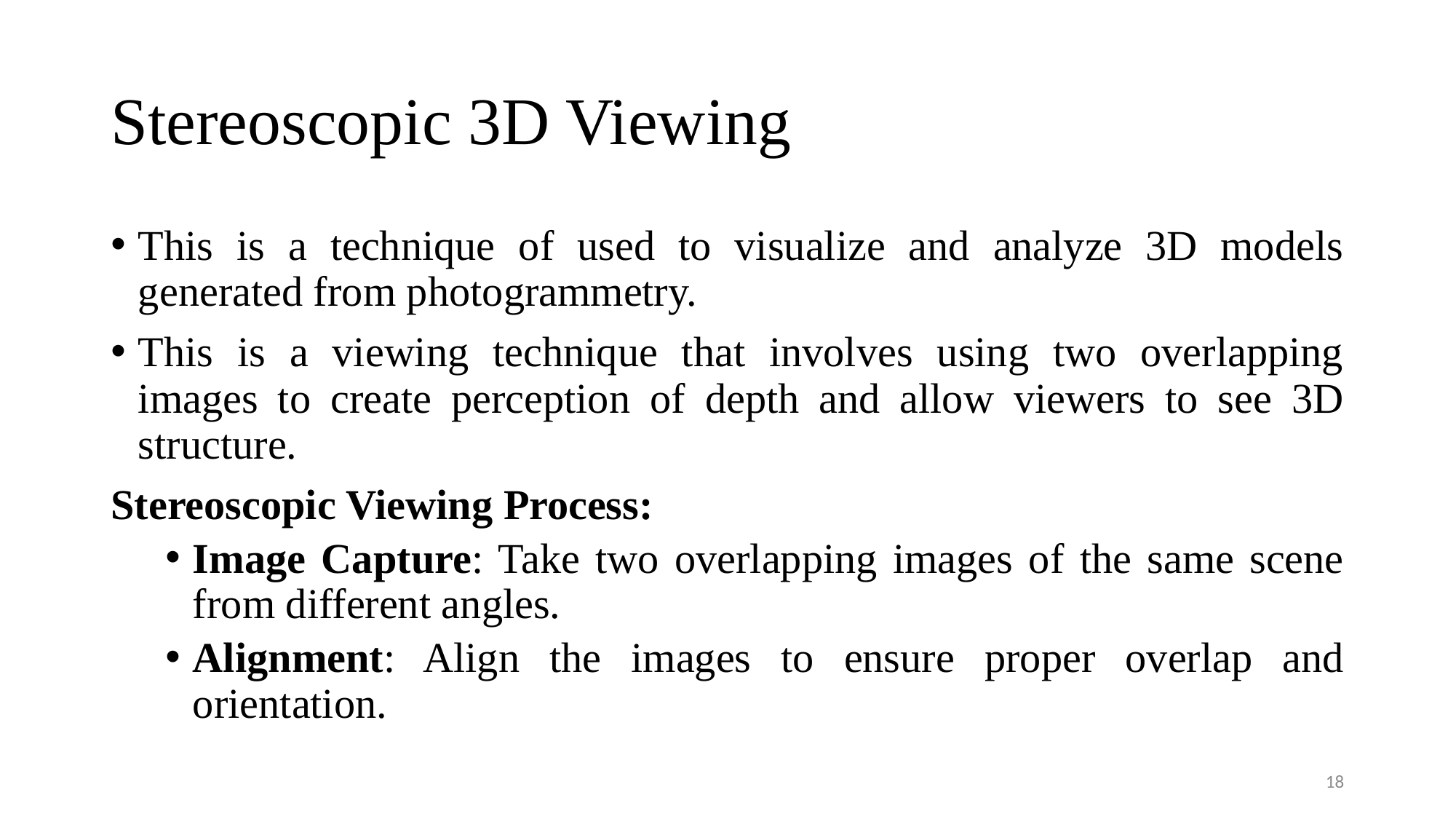

# Stereoscopic 3D Viewing
This is a technique of used to visualize and analyze 3D models generated from photogrammetry.
This is a viewing technique that involves using two overlapping images to create perception of depth and allow viewers to see 3D structure.
Stereoscopic Viewing Process:
Image Capture: Take two overlapping images of the same scene from different angles.
Alignment: Align the images to ensure proper overlap and orientation.

18